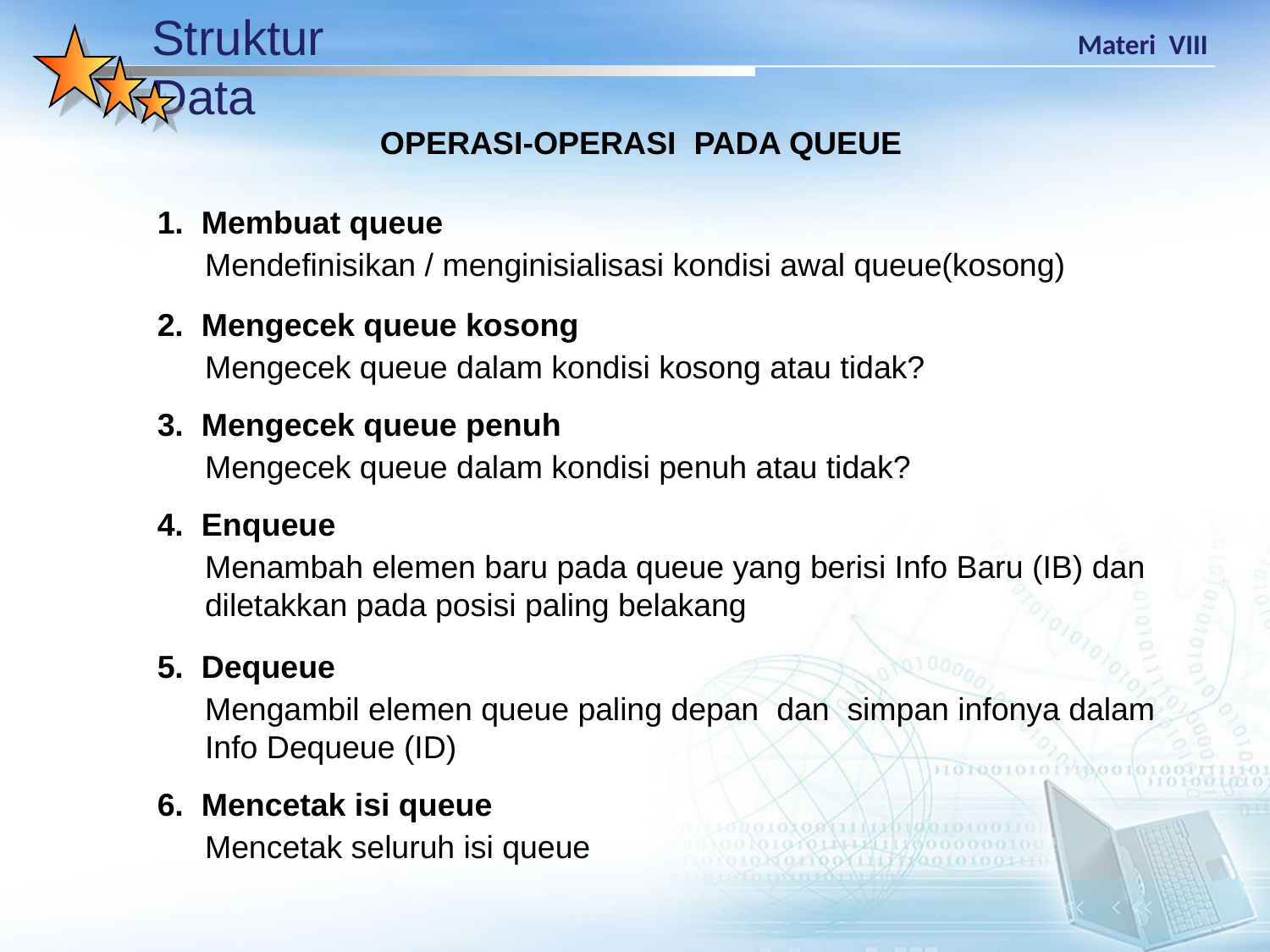

OPERASI-OPERASI  PADA QUEUE
1.  Membuat queue
	Mendefinisikan / menginisialisasi kondisi awal queue(kosong)
2.  Mengecek queue kosong
	Mengecek queue dalam kondisi kosong atau tidak?
3.  Mengecek queue penuh
	Mengecek queue dalam kondisi penuh atau tidak?
4.  Enqueue
	Menambah elemen baru pada queue yang berisi Info Baru (IB) dan diletakkan pada posisi paling belakang
5.  Dequeue
	Mengambil elemen queue paling depan  dan  simpan infonya dalam Info Dequeue (ID)
6.  Mencetak isi queue
	Mencetak seluruh isi queue